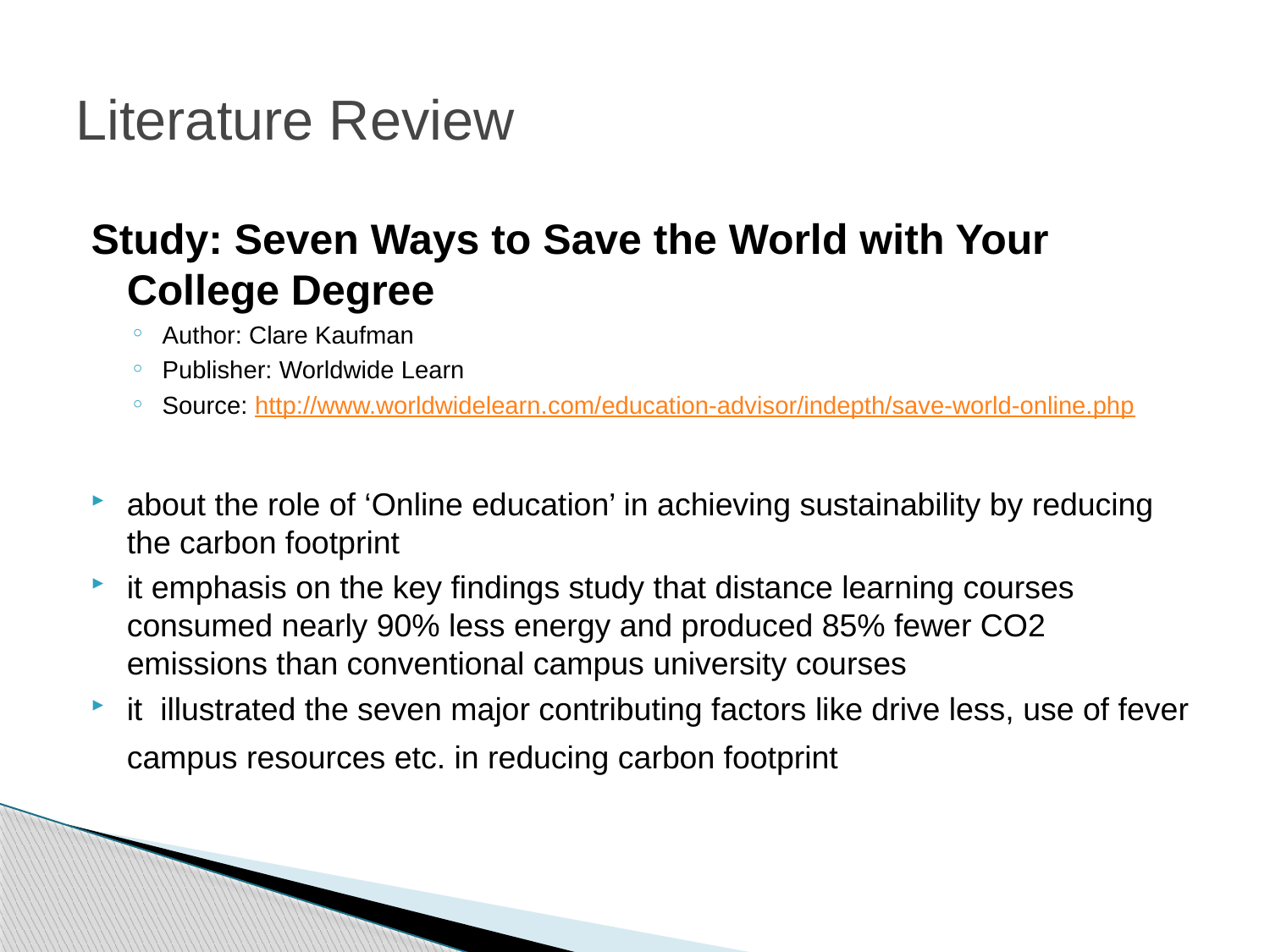

# Literature Review
Study: Seven Ways to Save the World with Your College Degree
Author: Clare Kaufman
Publisher: Worldwide Learn
Source: http://www.worldwidelearn.com/education-advisor/indepth/save-world-online.php

about the role of ‘Online education’ in achieving sustainability by reducing the carbon footprint
it emphasis on the key findings study that distance learning courses consumed nearly 90% less energy and produced 85% fewer CO2 emissions than conventional campus university courses
it  illustrated the seven major contributing factors like drive less, use of fever campus resources etc. in reducing carbon footprint